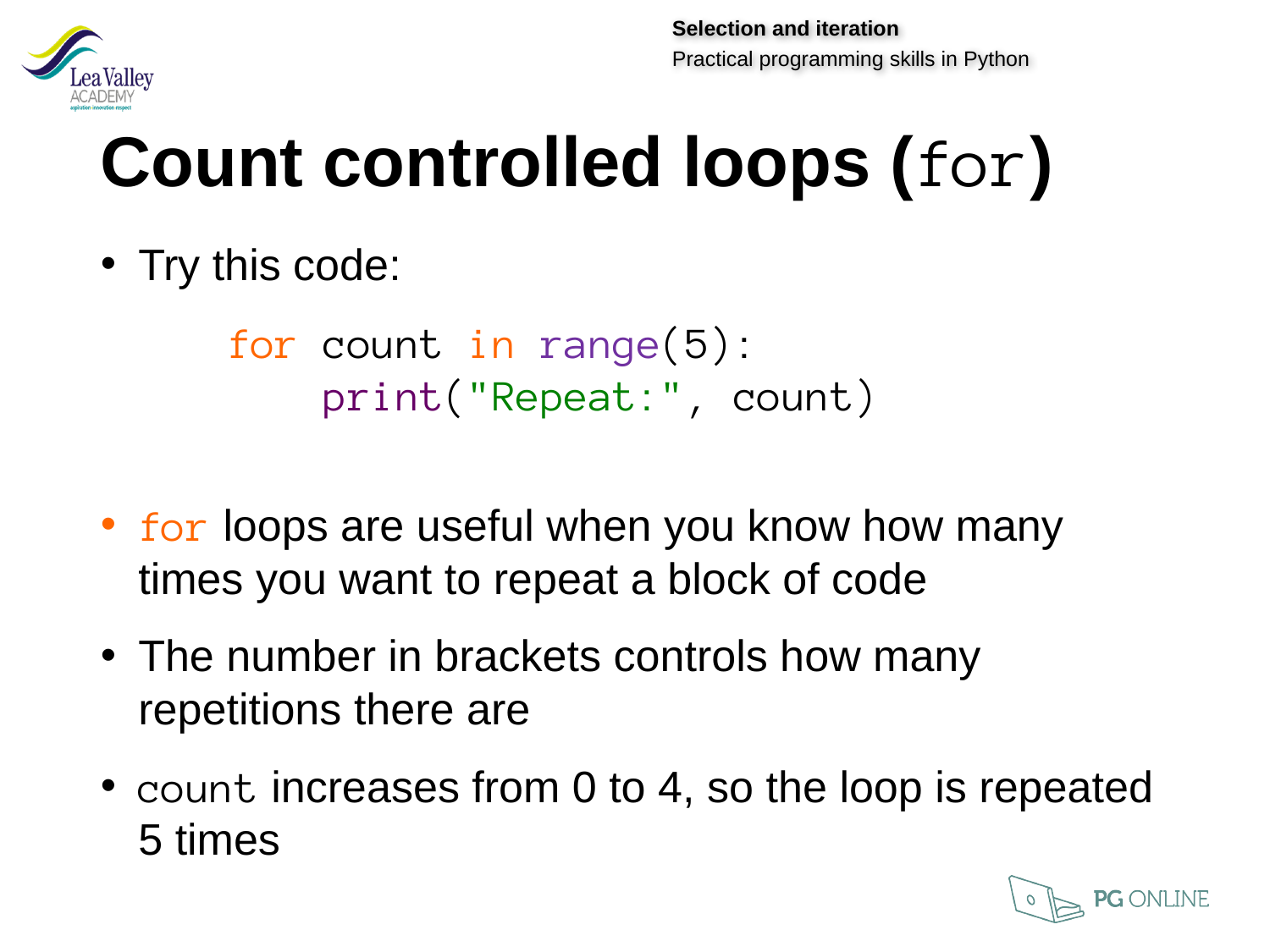

Count controlled loops (for)
Try this code:
	for count in range(5):
	    print("Repeat:", count)
for loops are useful when you know how many times you want to repeat a block of code
The number in brackets controls how many repetitions there are
count increases from 0 to 4, so the loop is repeated 5 times